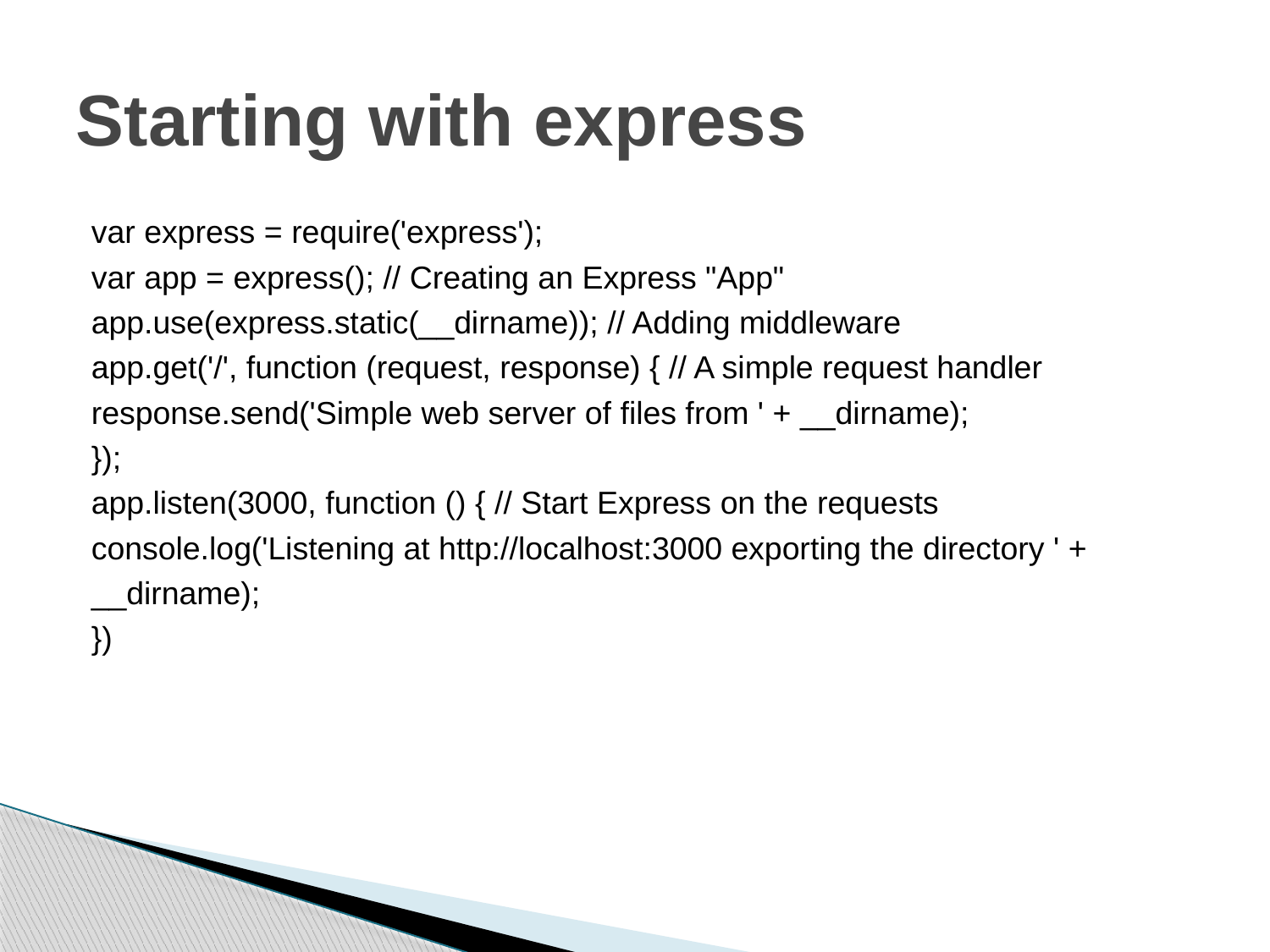

# Starting with express
var express = require('express');
var app = express(); // Creating an Express "App"
app.use(express.static(__dirname)); // Adding middleware
app.get('/', function (request, response) { // A simple request handler
response.send('Simple web server of files from ' + __dirname);
});
app.listen(3000, function () { // Start Express on the requests
console.log('Listening at http://localhost:3000 exporting the directory ' +
__dirname);
})